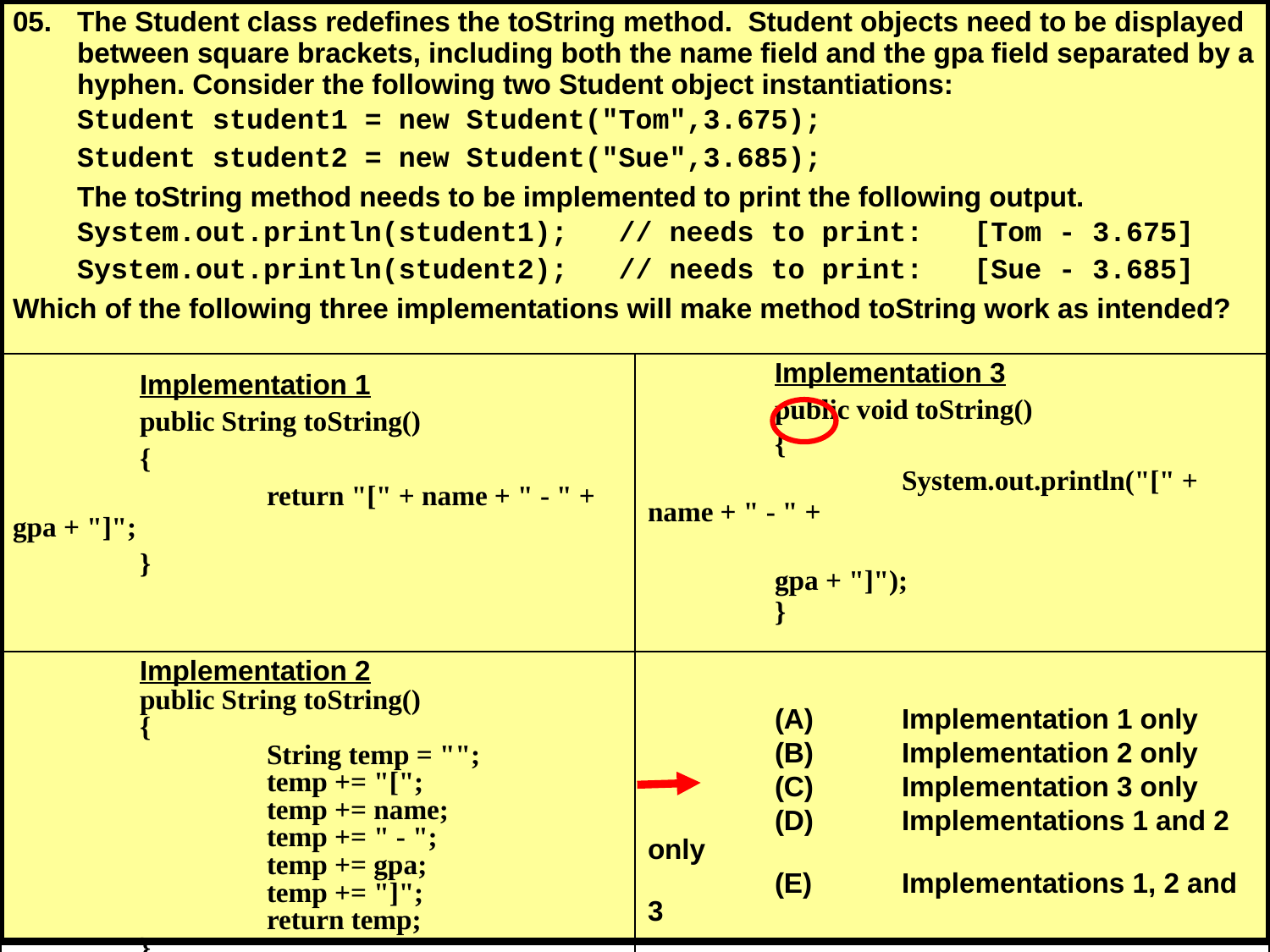

| 05. The Student class redefines the toString method. Student objects need to be displayed between square brackets, including both the name field and the gpa field separated by a hyphen. Consider the following two Student object instantiations: Student student1 = new Student("Tom",3.675); Student student2 = new Student("Sue",3.685); The toString method needs to be implemented to print the following output. System.out.println(student1); // needs to print: [Tom - 3.675] System.out.println(student2); // needs to print: [Sue - 3.685] Which of the following three implementations will make method toString work as intended? |  |
| --- | --- |
| Implementation 1 public String toString() { return "[" + name + " - " + gpa + "]"; } | Implementation 3 public void toString() { System.out.println("[" + name + " - " + gpa + "]"); } |
| Implementation 2 public String toString() { String temp = ""; temp += "["; temp += name; temp += " - "; temp += gpa; temp += "]"; return temp; } | (A) Implementation 1 only (B) Implementation 2 only (C) Implementation 3 only (D) Implementations 1 and 2 only (E) Implementations 1, 2 and 3 |